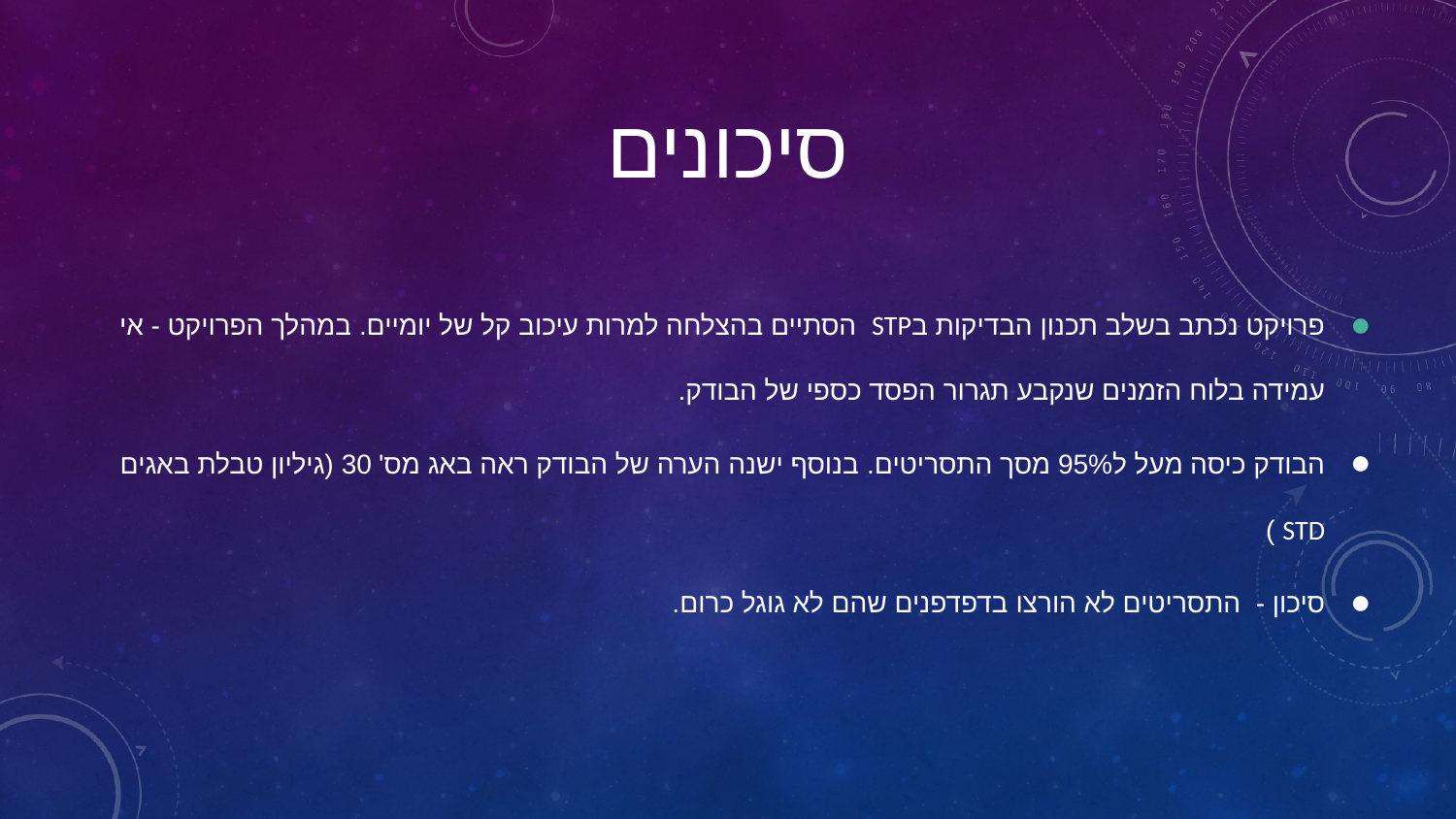

# סיכונים
פרויקט נכתב בשלב תכנון הבדיקות בSTP  הסתיים בהצלחה למרות עיכוב קל של יומיים. במהלך הפרויקט - אי עמידה בלוח הזמנים שנקבע תגרור הפסד כספי של הבודק.
הבודק כיסה מעל ל95% מסך התסריטים. בנוסף ישנה הערה של הבודק ראה באג מס' 30 (גיליון טבלת באגים STD )
סיכון -  התסריטים לא הורצו בדפדפנים שהם לא גוגל כרום.